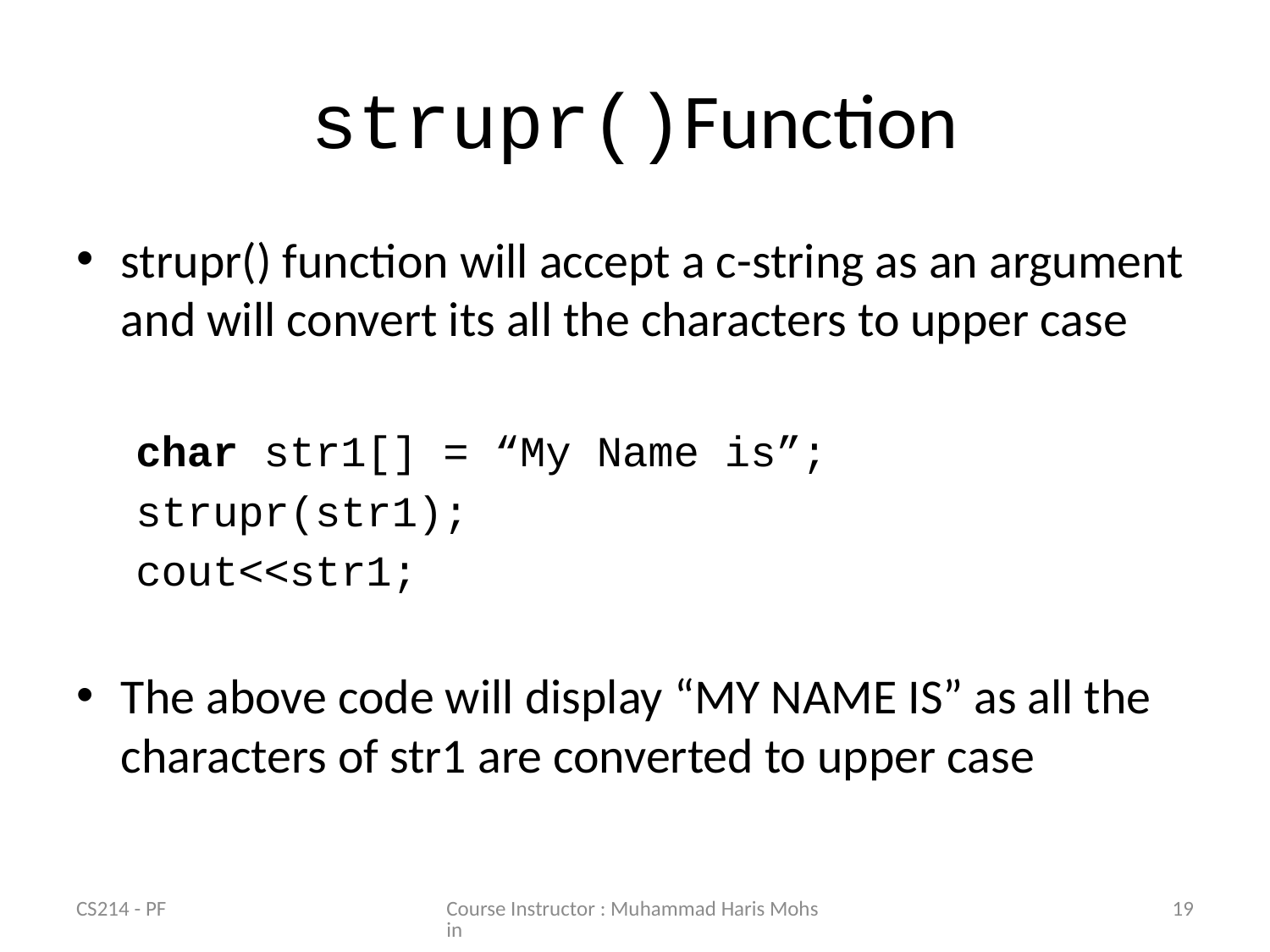

# strupr()Function
strupr() function will accept a c-string as an argument and will convert its all the characters to upper case

char str1[] = “My Name is”;
strupr(str1);
cout<<str1;

The above code will display “MY NAME IS” as all the characters of str1 are converted to upper case
CS214 - PF
Course Instructor : Muhammad Haris Mohsin
19